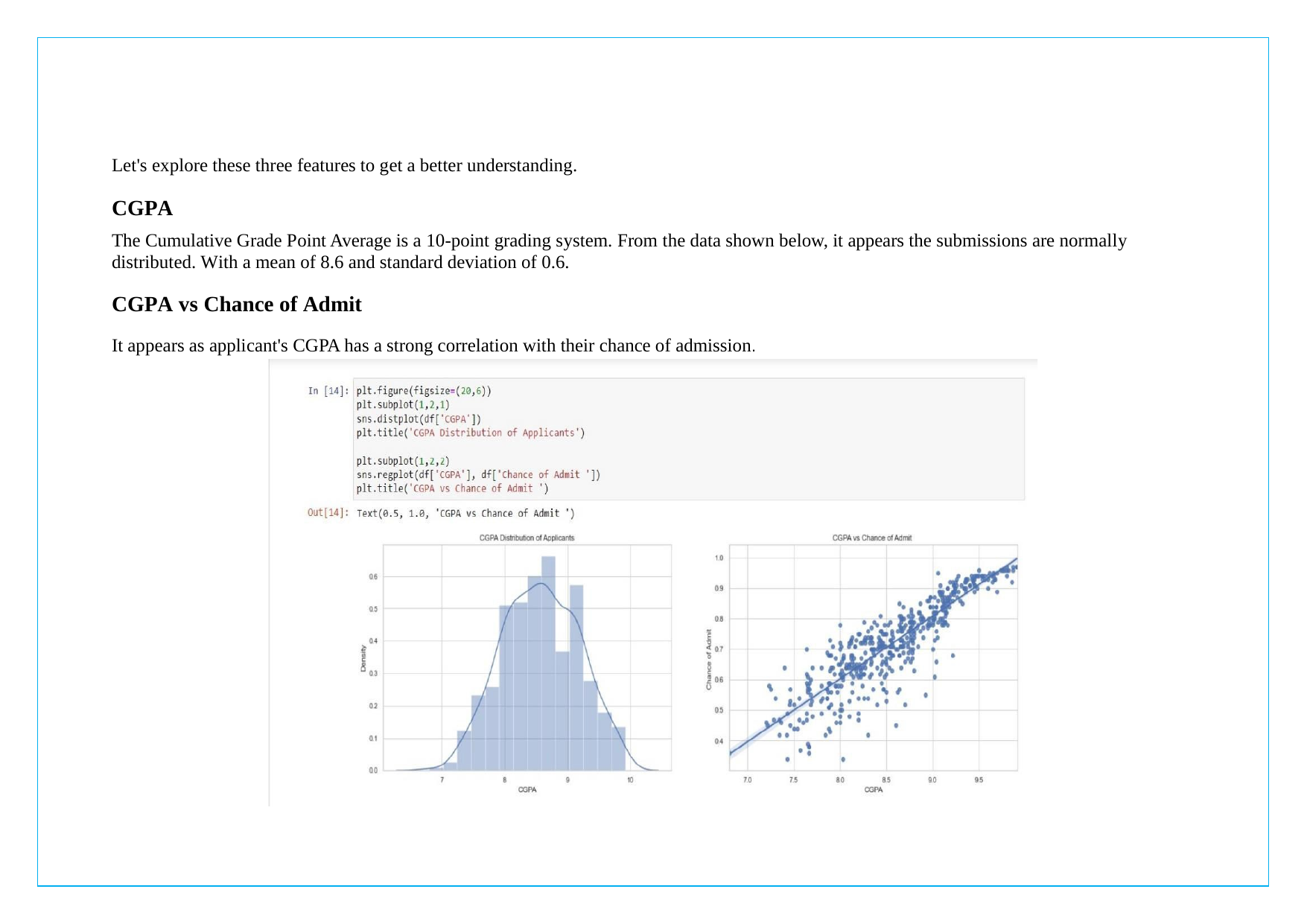

Let's explore these three features to get a better understanding.

CGPA
The Cumulative Grade Point Average is a 10-point grading system. From the data shown below, it appears the submissions are normally distributed. With a mean of 8.6 and standard deviation of 0.6.

CGPA vs Chance of Admit
It appears as applicant's CGPA has a strong correlation with their chance of admission.